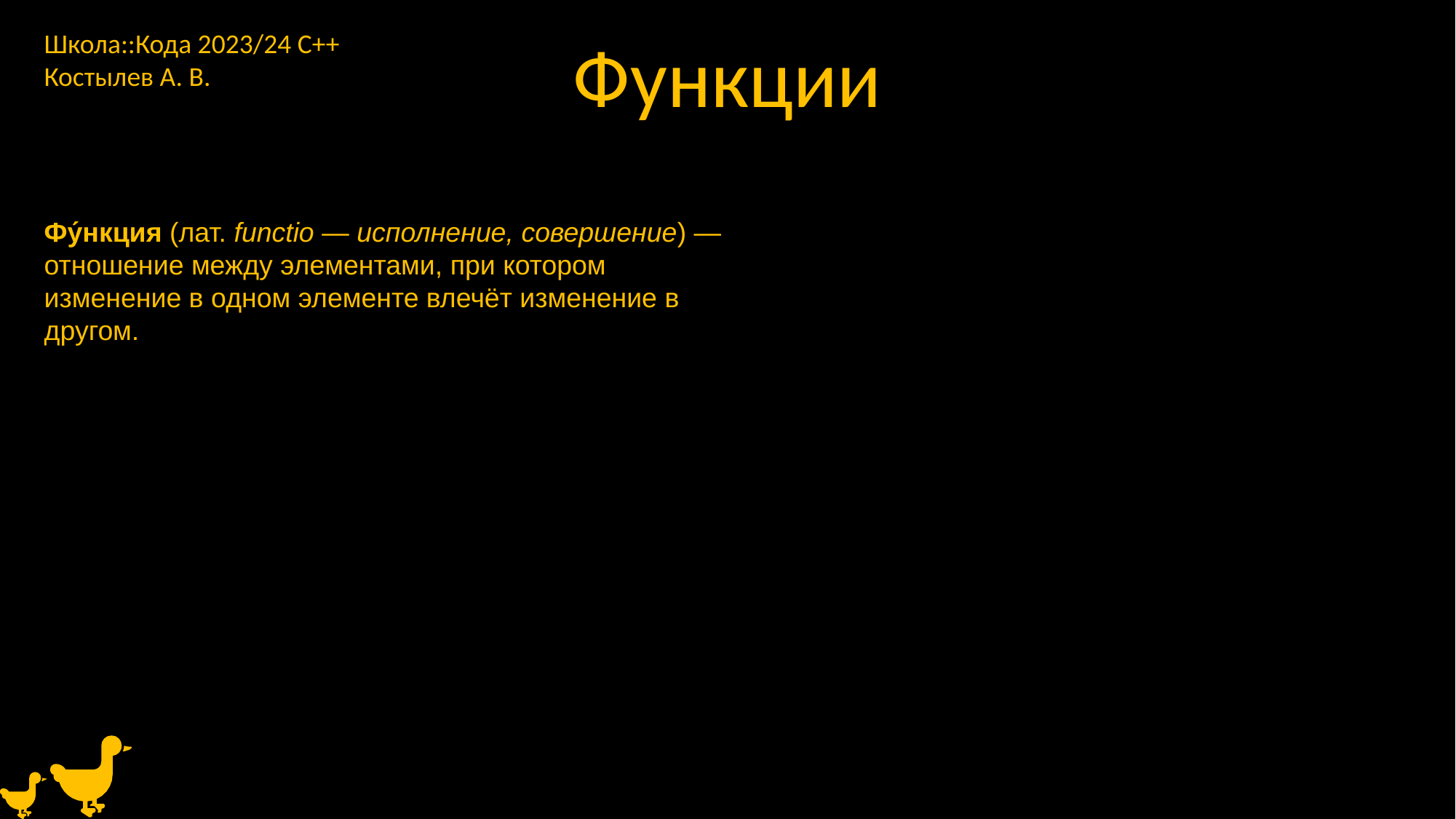

Школа::Кода 2023/24 С++
Костылев А. В.
# Функции

Фу́нкция (лат. functio — исполнение, совершение) — отношение между элементами, при котором изменение в одном элементе влечёт изменение в другом.